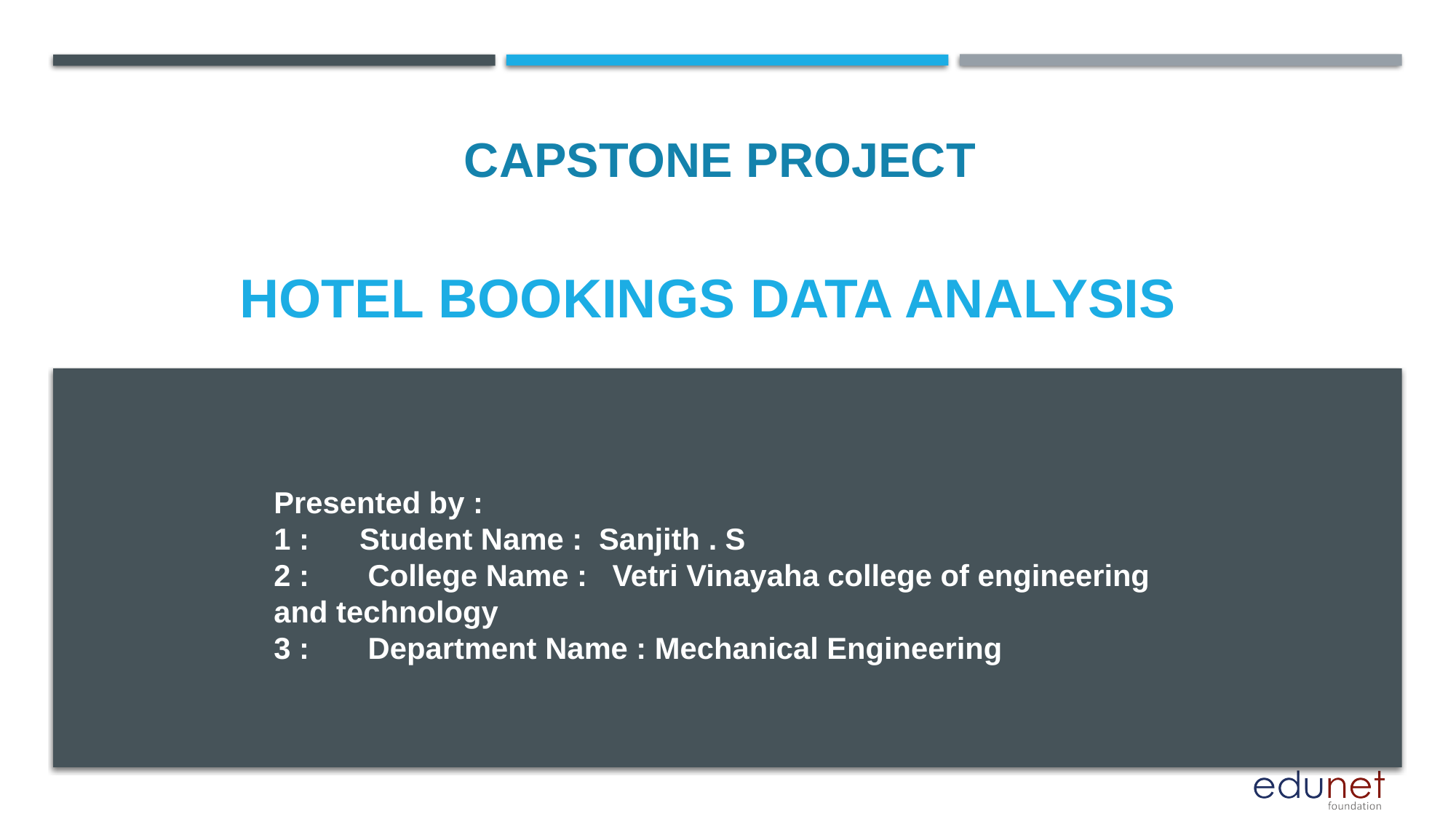

CAPSTONE PROJECT
# Hotel bookings data analysis
Presented by :
1 :      Student Name :  Sanjith . S
2 :       College Name :   Vetri Vinayaha college of engineering and technology
3 :       Department Name : Mechanical Engineering